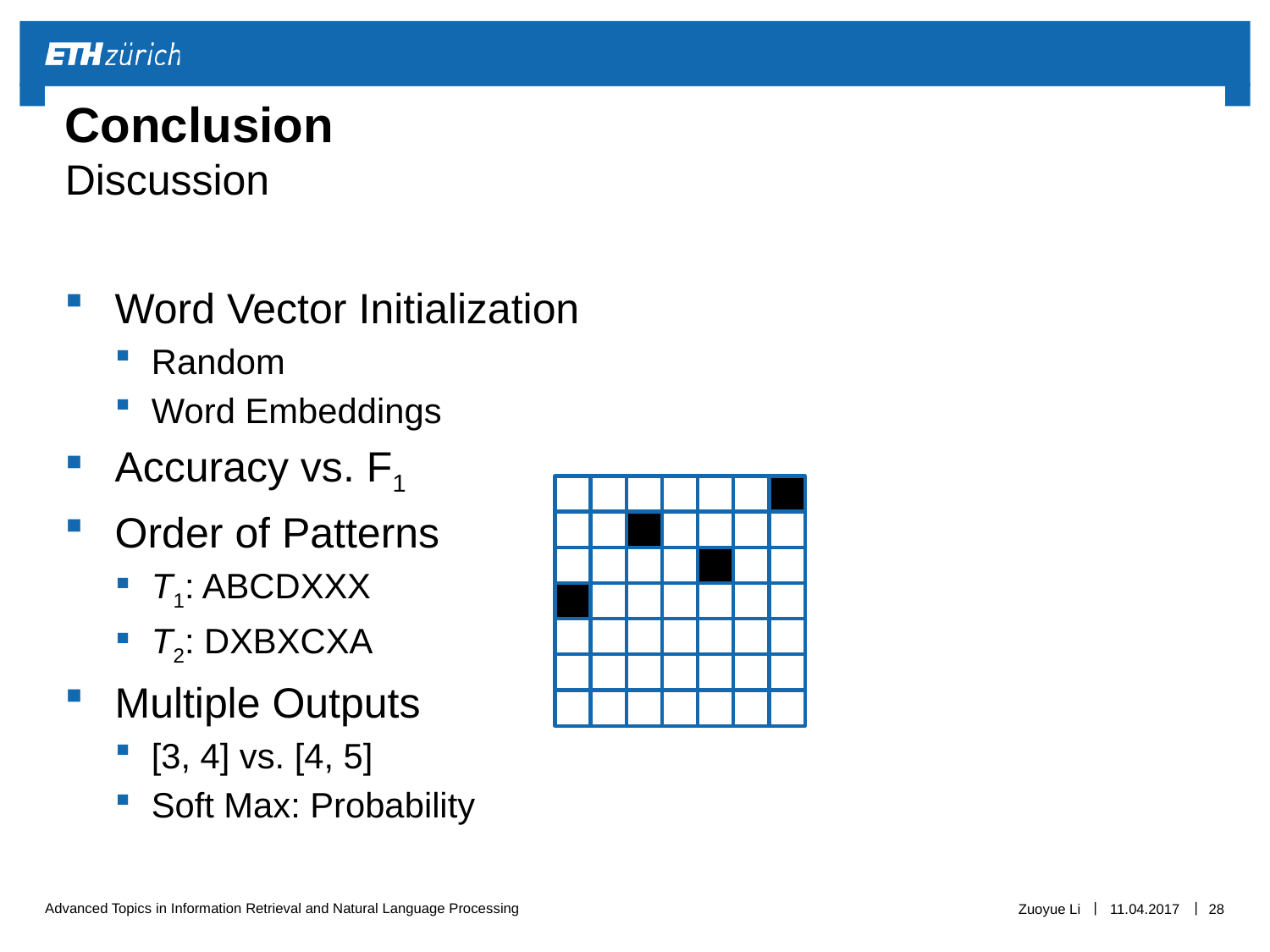

# Conclusion Discussion
Word Vector Initialization
Random
Word Embeddings
Accuracy vs. F1
Order of Patterns
T1: ABCDXXX
T2: DXBXCXA
Multiple Outputs
[3, 4] vs. [4, 5]
Soft Max: Probability

Zuoyue Li
11.04.2017
28